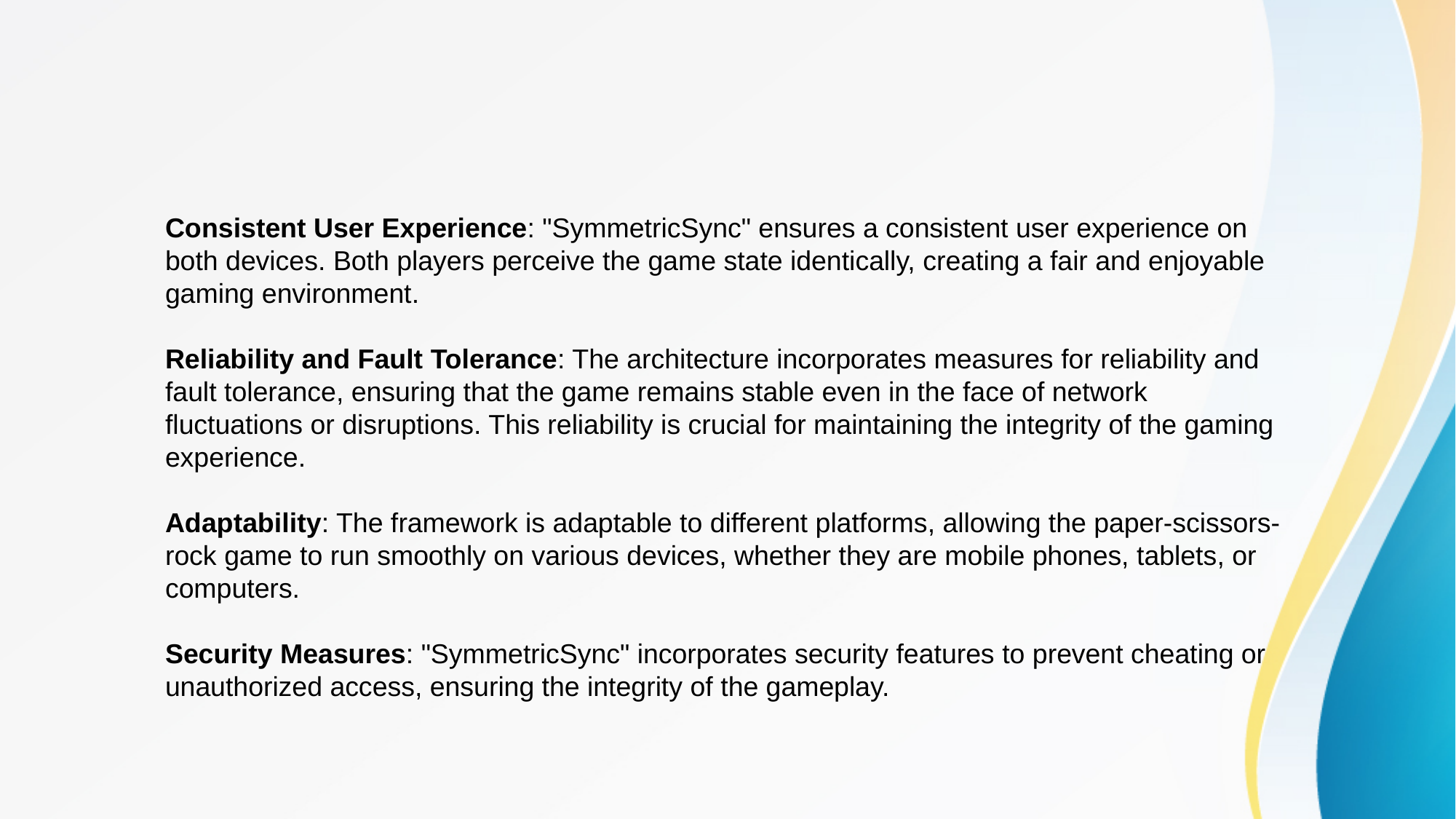

Consistent User Experience: "SymmetricSync" ensures a consistent user experience on both devices. Both players perceive the game state identically, creating a fair and enjoyable gaming environment.

Reliability and Fault Tolerance: The architecture incorporates measures for reliability and fault tolerance, ensuring that the game remains stable even in the face of network fluctuations or disruptions. This reliability is crucial for maintaining the integrity of the gaming experience.

Adaptability: The framework is adaptable to different platforms, allowing the paper-scissors-rock game to run smoothly on various devices, whether they are mobile phones, tablets, or computers.

Security Measures: "SymmetricSync" incorporates security features to prevent cheating or unauthorized access, ensuring the integrity of the gameplay.